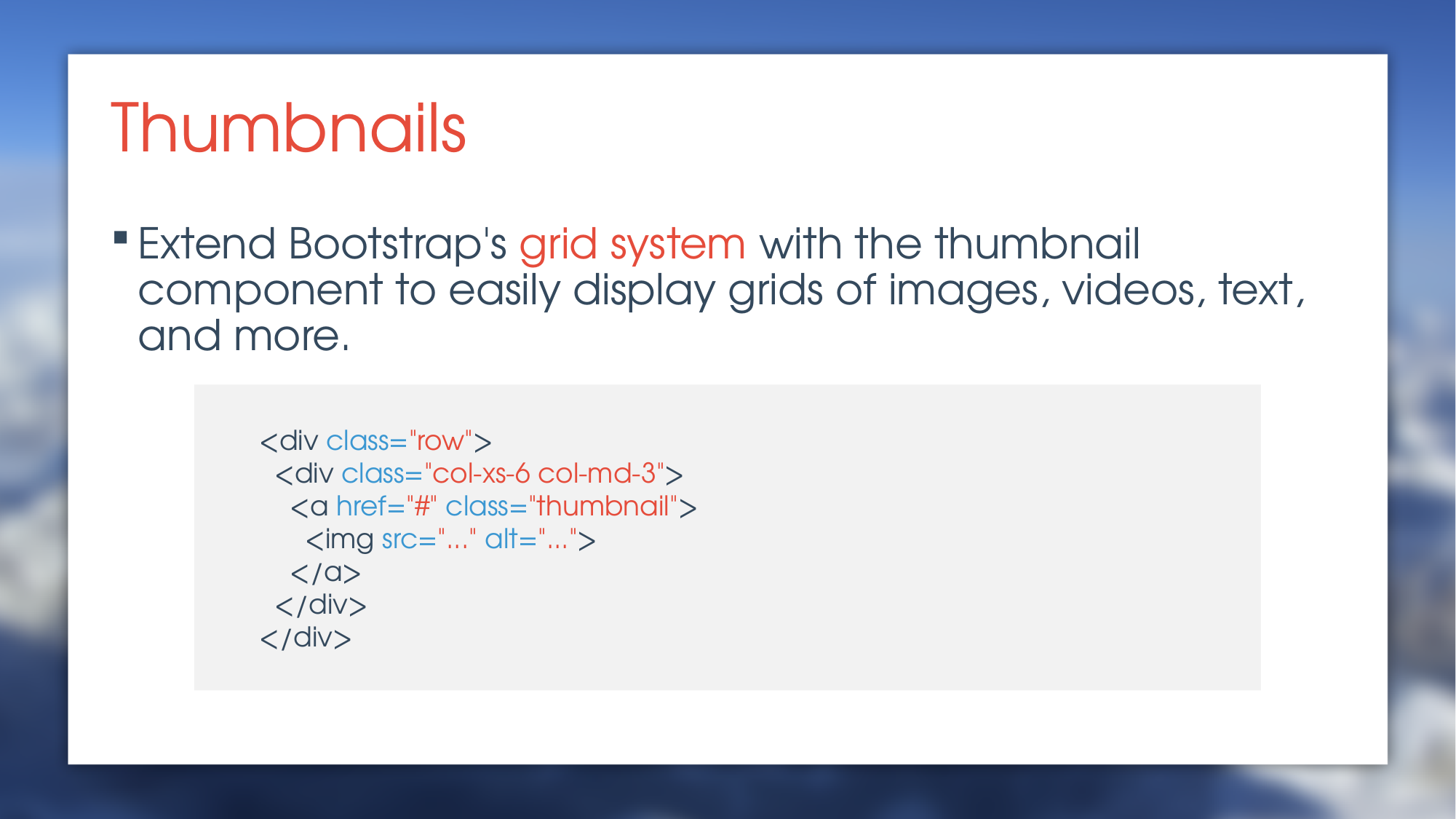

# Thumbnails
Extend Bootstrap's grid system with the thumbnail component to easily display grids of images, videos, text, and more.
<div class="row">
  <div class="col-xs-6 col-md-3">
    <a href="#" class="thumbnail">
      <img src="..." alt="...">
    </a>
  </div>
</div>